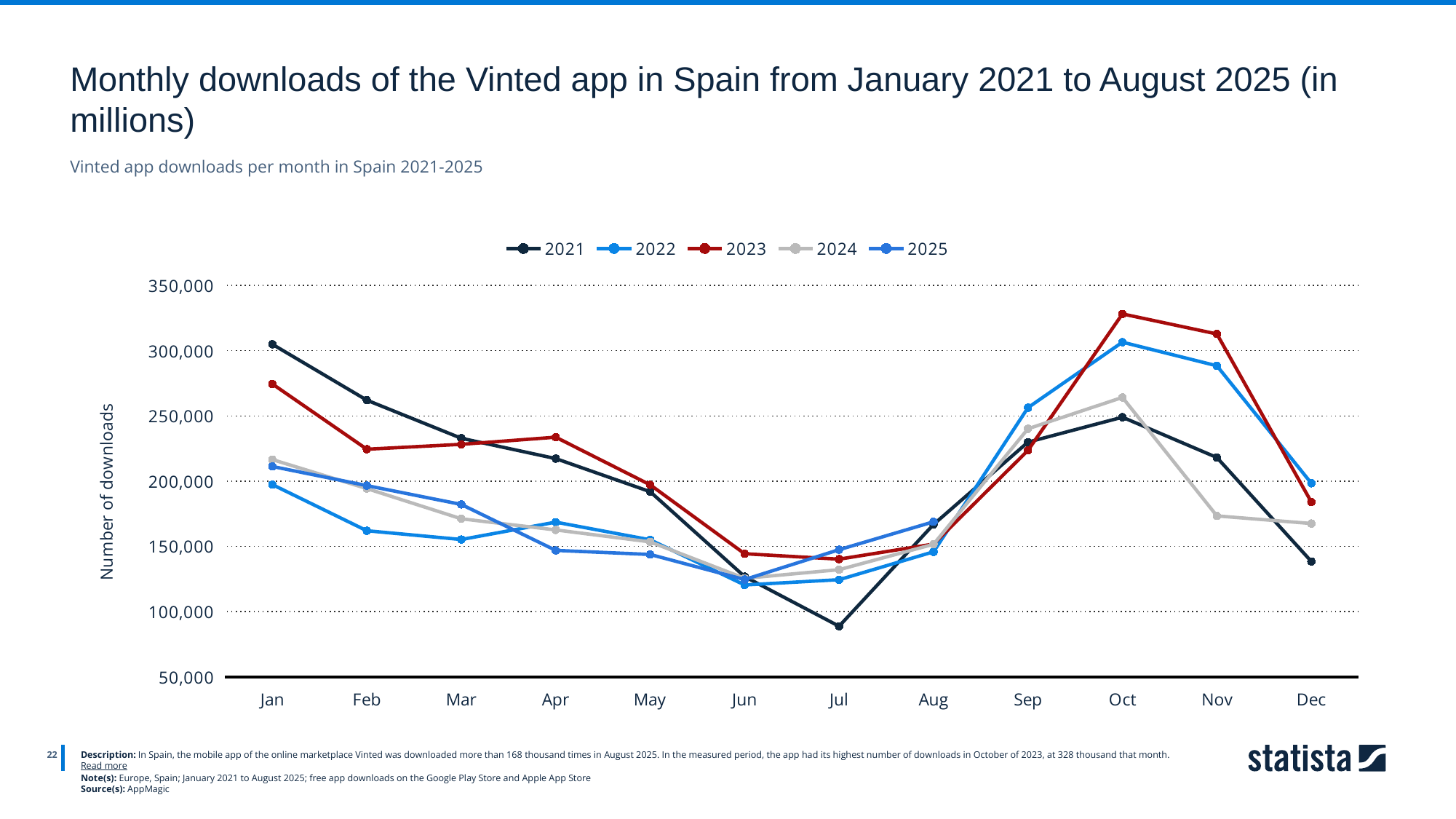

Monthly downloads of the Vinted app in Spain from January 2021 to August 2025 (in millions)
Vinted app downloads per month in Spain 2021-2025

[unsupported chart]

22
Description: In Spain, the mobile app of the online marketplace Vinted was downloaded more than 168 thousand times in August 2025. In the measured period, the app had its highest number of downloads in October of 2023, at 328 thousand that month. Read more
Note(s): Europe, Spain; January 2021 to August 2025; free app downloads on the Google Play Store and Apple App Store
Source(s): AppMagic